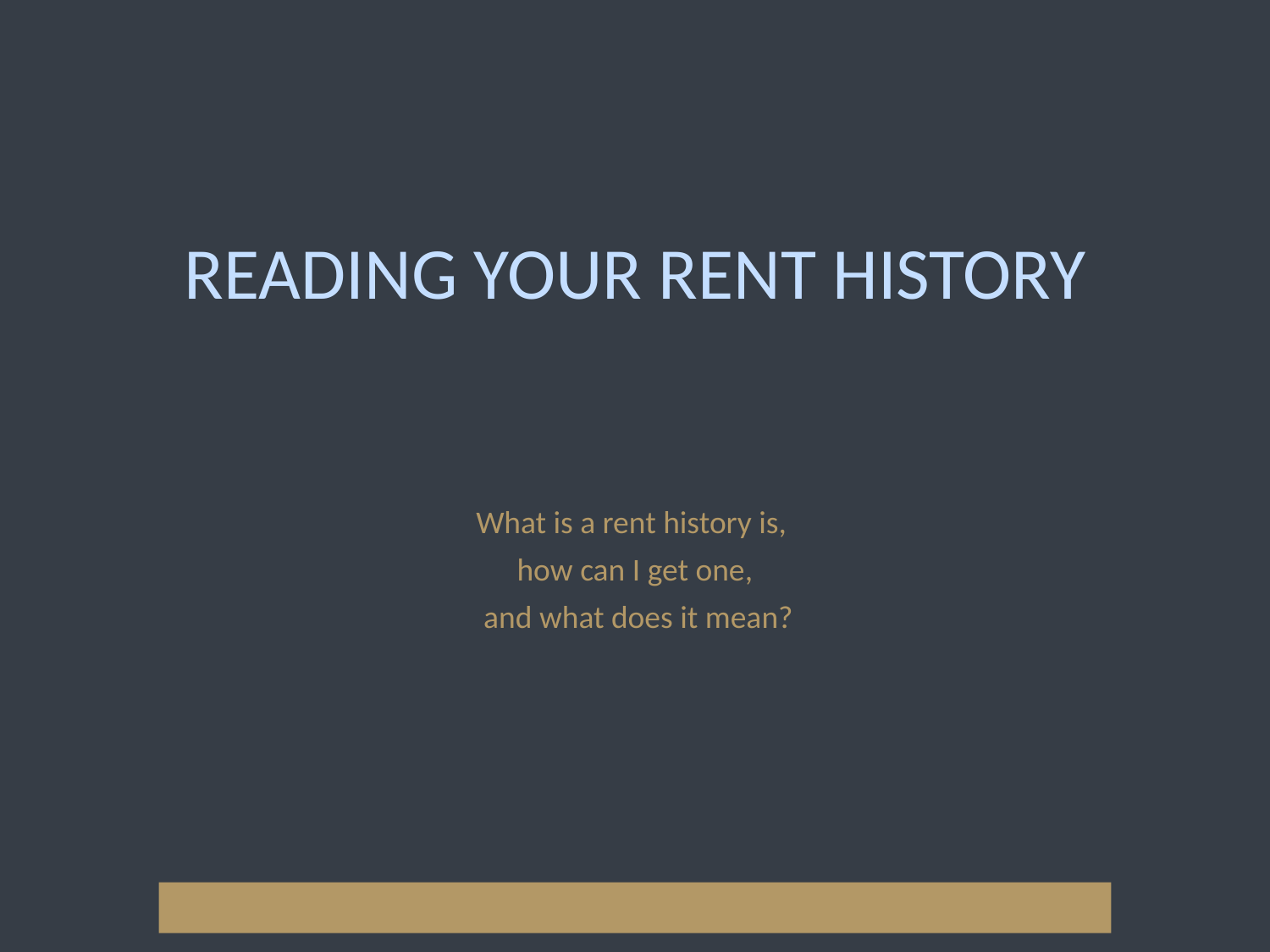

# READING YOUR RENT HISTORY
What is a rent history is,
how can I get one,
 and what does it mean?